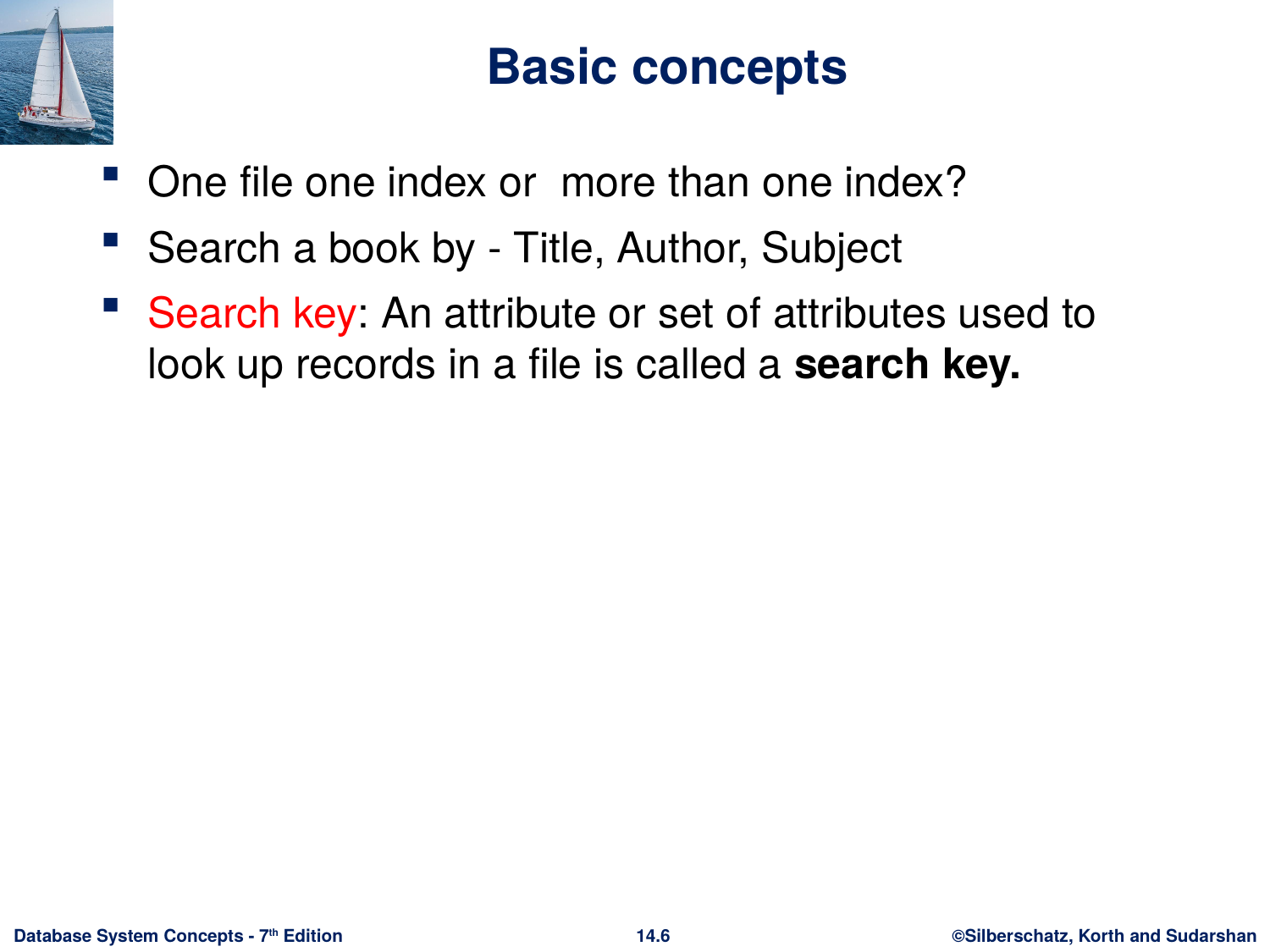

# Basic concepts
One file one index or  more than one index?
Search a book by - Title, Author, Subject
Search key: An attribute or set of attributes used to look up records in a file is called a search key.